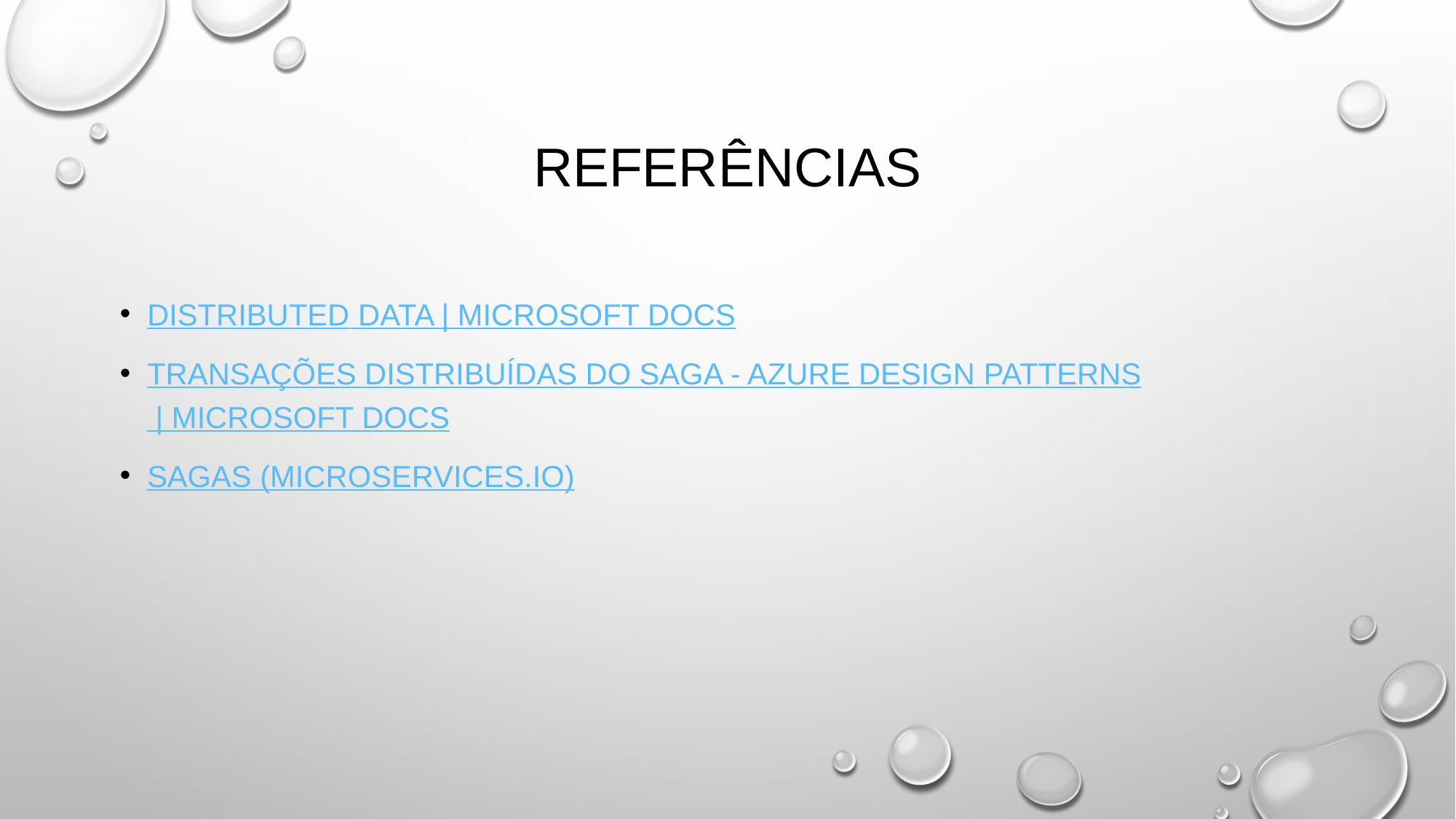

# Referências
Distributed data | Microsoft Docs
Transações distribuídas do saga - Azure Design Patterns | Microsoft Docs
Sagas (microservices.io)